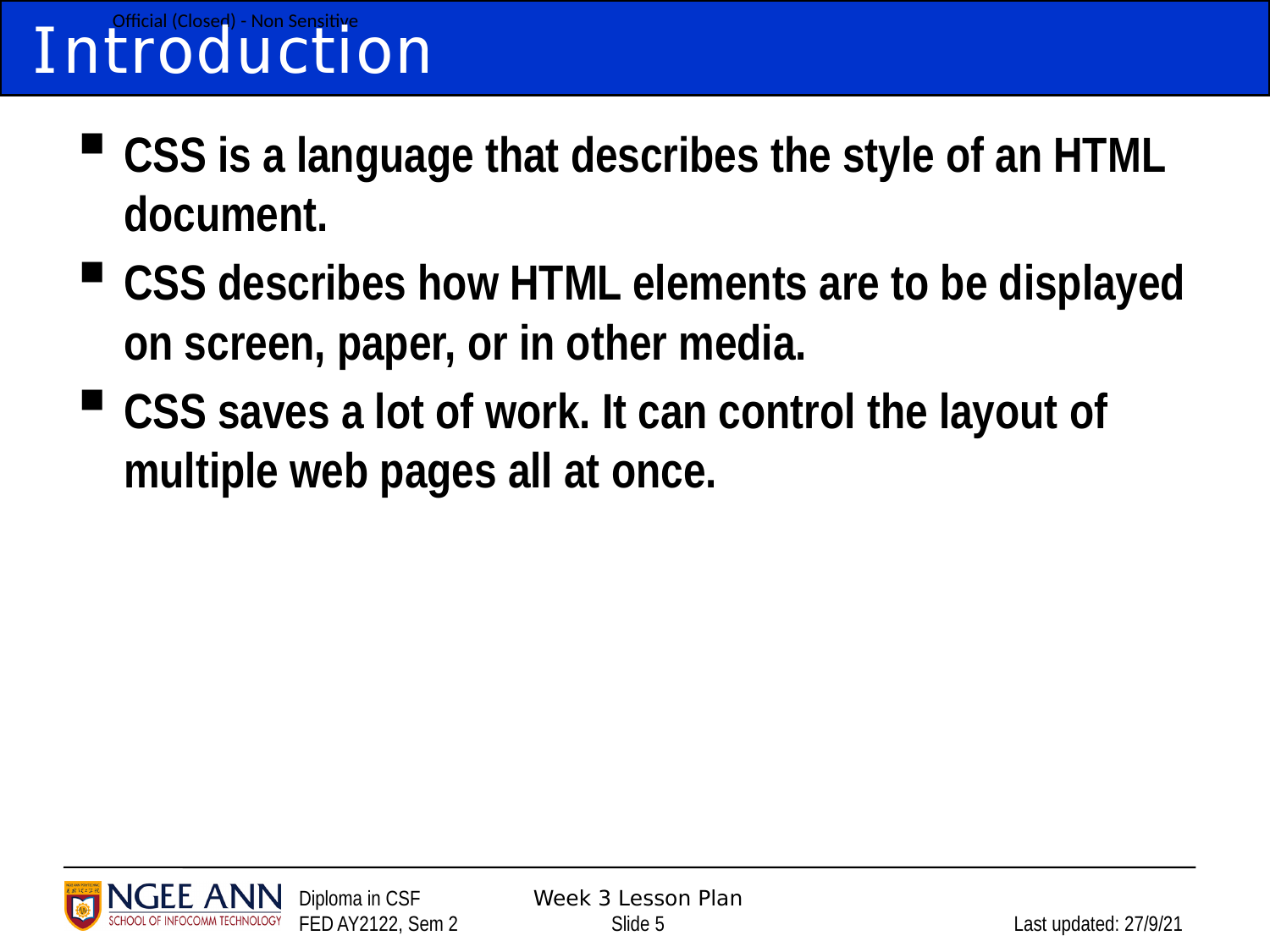

# Introduction
CSS is a language that describes the style of an HTML document.
CSS describes how HTML elements are to be displayed on screen, paper, or in other media.
CSS saves a lot of work. It can control the layout of multiple web pages all at once.